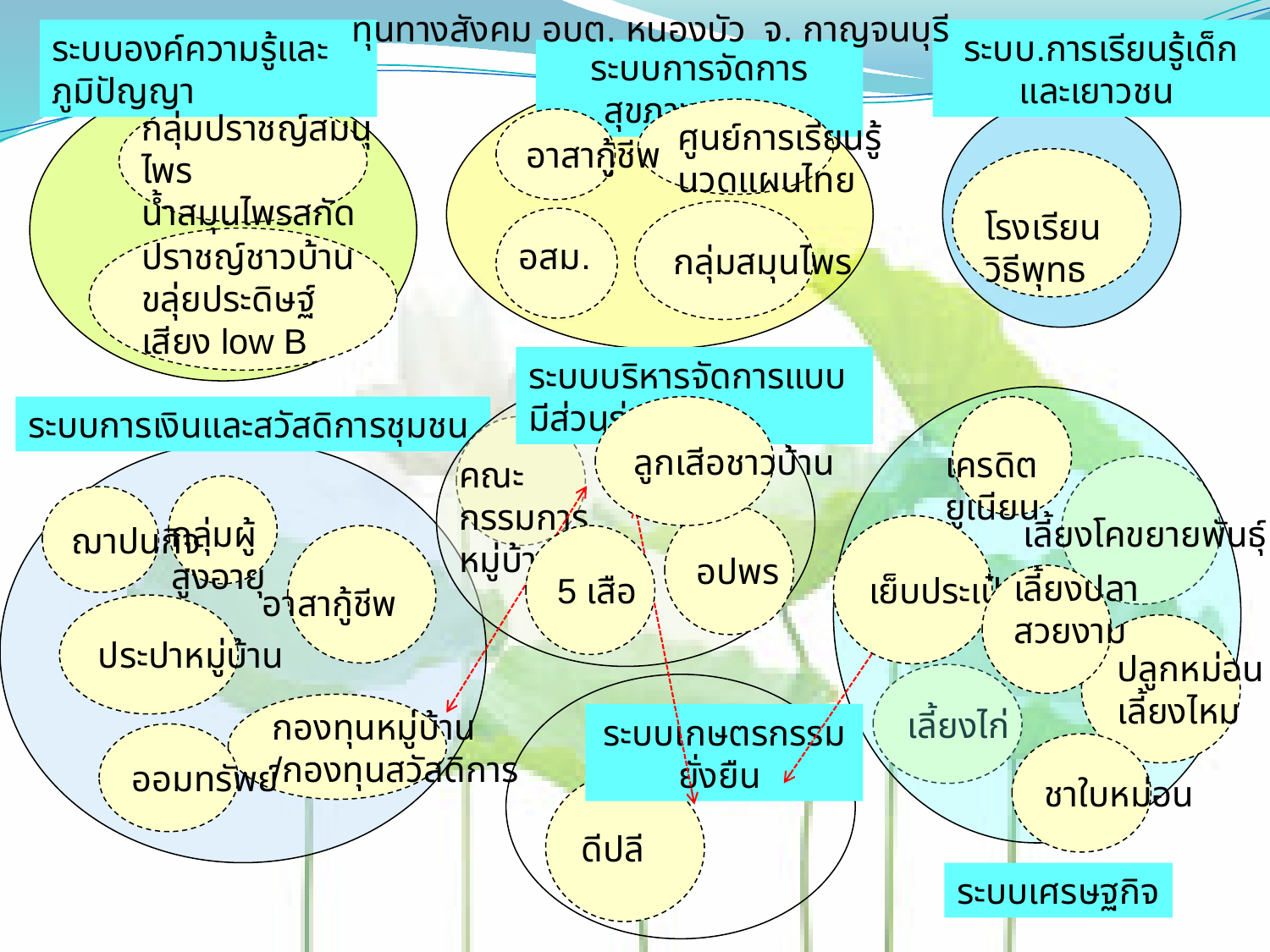

ทุนทางสังคม อบต. หนองบัว  จ. กาญจนบุรี
ระบบองค์ความรู้และภูมิปัญญา
ระบบ.การเรียนรู้เด็กและเยาวชน
ระบบการจัดการสุขภาพชุมชน

กลุ่มปราชญ์สมนุไพร
น้ำสมุนไพรสกัด

อาสากู้ชีพ
ศูนย์การเรียนรู้
นวดแผนไทย

โรงเรียนวิธีพุทธ
กลุ่มสมุนไพร

ปราชญ์ชาวบ้าน
ขลุ่ยประดิษฐ์เสียง low B
อสม.
ระบบบริหารจัดการแบบมีส่วนร่วม

ระบบการเงินและสวัสดิการชุมชน

ลูกเสีอชาวบ้าน

เครดิตยูเนียน
คณะกรรมการหมู่บ้าน

ฌาปนกิจ
กลุ่มผู้สูงอายุ
อปพร
เลี้ยงโคขยายพันธุ์
เย็บประเป๋า

5 เสือ
เลี้ยงปลา
สวยงาม

อาสากู้ชีพ
ประปาหมู่บ้าน

ปลูกหม่อน
เลี้ยงไหม
เลี้ยงไก่

กองทุนหมู่บ้าน
/กองทุนสวัสดิการ
ระบบเกษตรกรรมยั่งยืน
ออมทรัพย์
ชาใบหม่อน
ดีปลี
ระบบเศรษฐกิจ